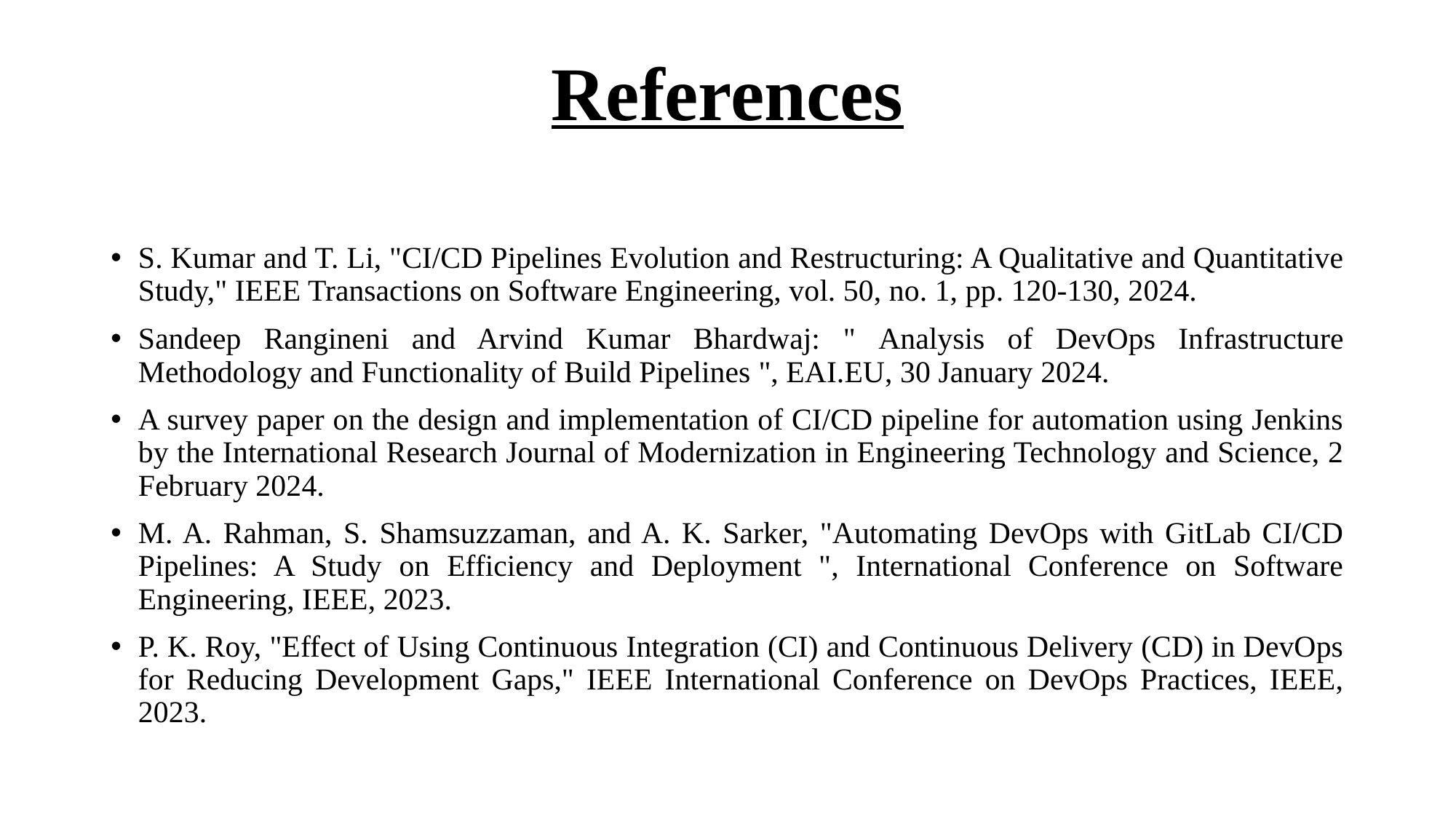

References
S. Kumar and T. Li, "CI/CD Pipelines Evolution and Restructuring: A Qualitative and Quantitative Study," IEEE Transactions on Software Engineering, vol. 50, no. 1, pp. 120-130, 2024.
Sandeep Rangineni and Arvind Kumar Bhardwaj: " Analysis of DevOps Infrastructure Methodology and Functionality of Build Pipelines ", EAI.EU, 30 January 2024.
A survey paper on the design and implementation of CI/CD pipeline for automation using Jenkins by the International Research Journal of Modernization in Engineering Technology and Science, 2 February 2024.
M. A. Rahman, S. Shamsuzzaman, and A. K. Sarker, "Automating DevOps with GitLab CI/CD Pipelines: A Study on Efficiency and Deployment ", International Conference on Software Engineering, IEEE, 2023.
P. K. Roy, "Effect of Using Continuous Integration (CI) and Continuous Delivery (CD) in DevOps for Reducing Development Gaps," IEEE International Conference on DevOps Practices, IEEE, 2023.